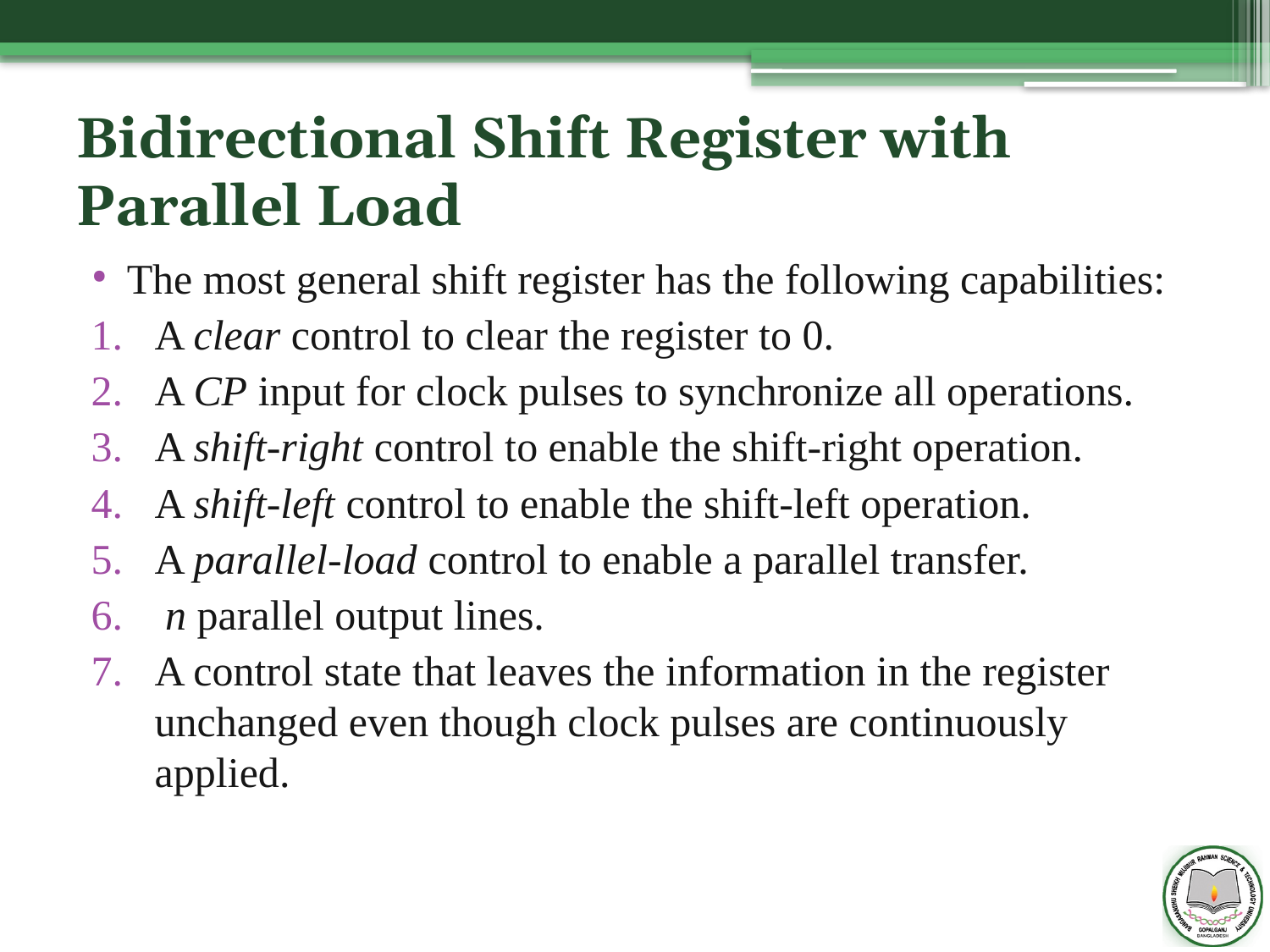

# Bidirectional Shift Register with Parallel Load
The most general shift register has the following capabilities:
A clear control to clear the register to 0.
A CP input for clock pulses to synchronize all operations.
A shift-right control to enable the shift-right operation.
A shift-left control to enable the shift-left operation.
A parallel-load control to enable a parallel transfer.
 n parallel output lines.
A control state that leaves the information in the register unchanged even though clock pulses are continuously applied.